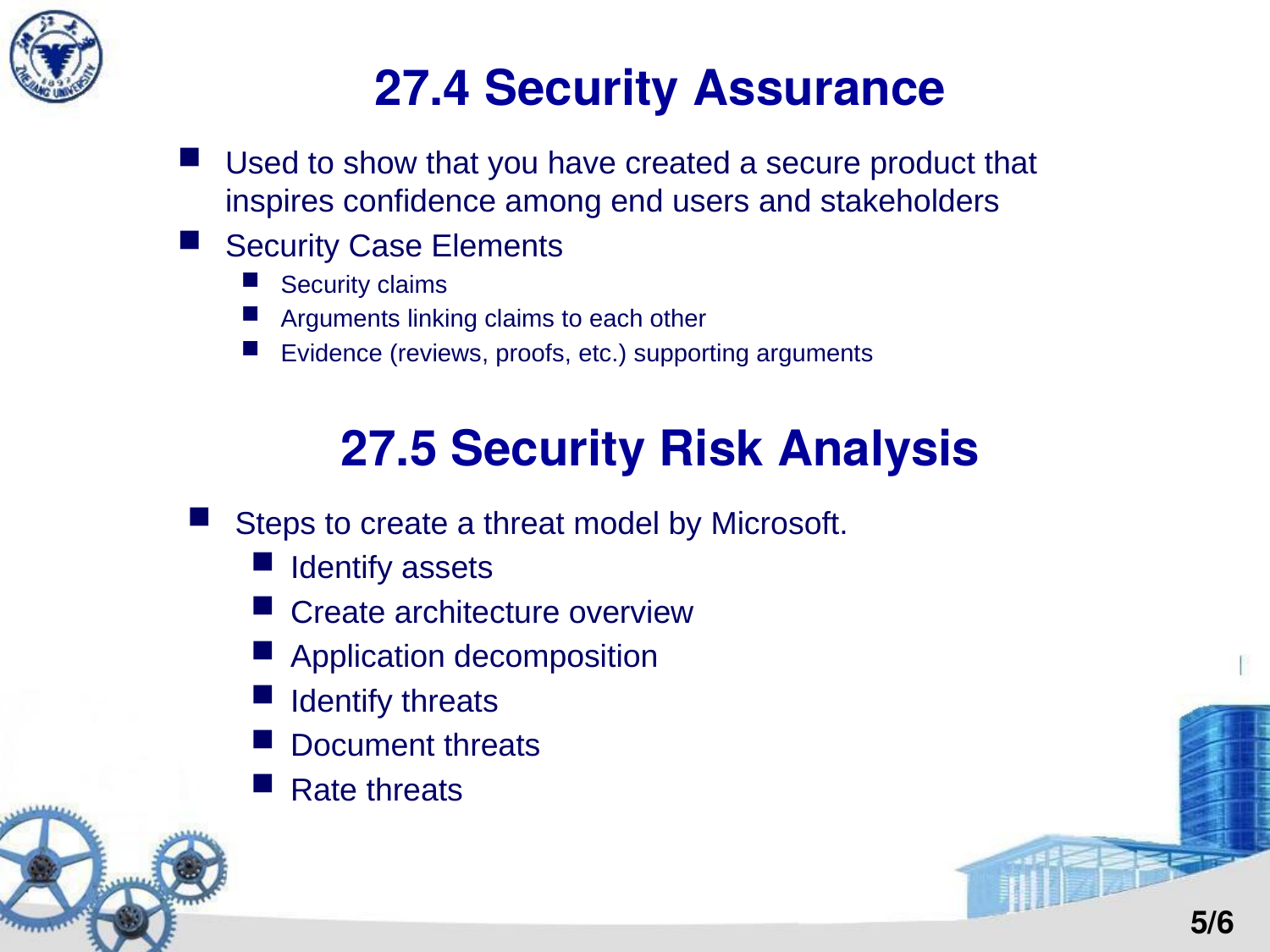

# 27.4 Security Assurance
Used to show that you have created a secure product that inspires confidence among end users and stakeholders
Security Case Elements
Security claims
Arguments linking claims to each other
Evidence (reviews, proofs, etc.) supporting arguments

27.5 Security Risk Analysis
Steps to create a threat model by Microsoft.
Identify assets
Create architecture overview
Application decomposition
Identify threats
Document threats
Rate threats
5/6